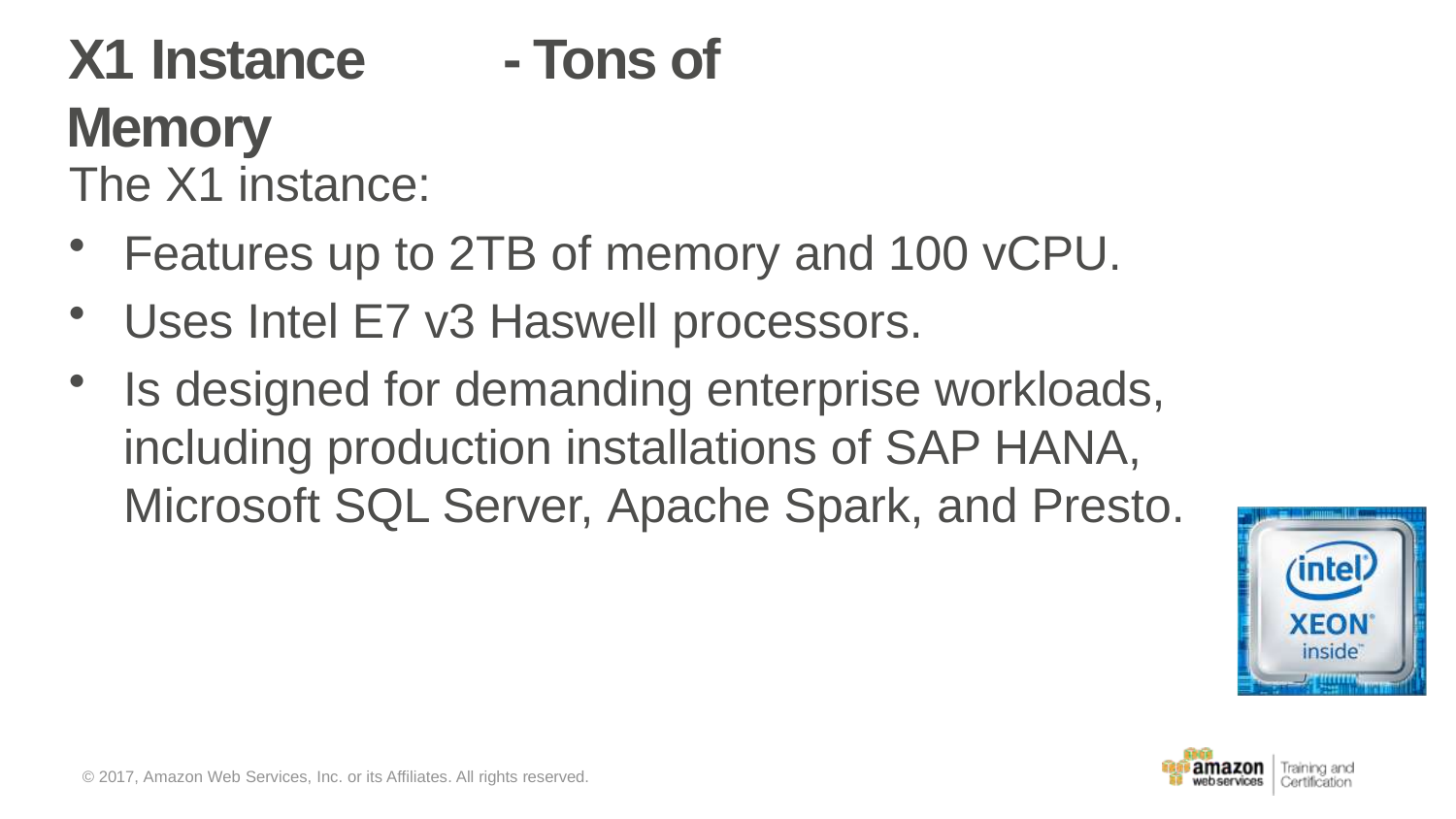

# X1 Instance	- Tons of Memory
The X1 instance:
Features up to 2TB of memory and 100 vCPU.
Uses Intel E7 v3 Haswell processors.
Is designed for demanding enterprise workloads,  including production installations of SAP HANA,  Microsoft SQL Server, Apache Spark, and Presto.

© 2017, Amazon Web Services, Inc. or its Affiliates. All rights reserved.